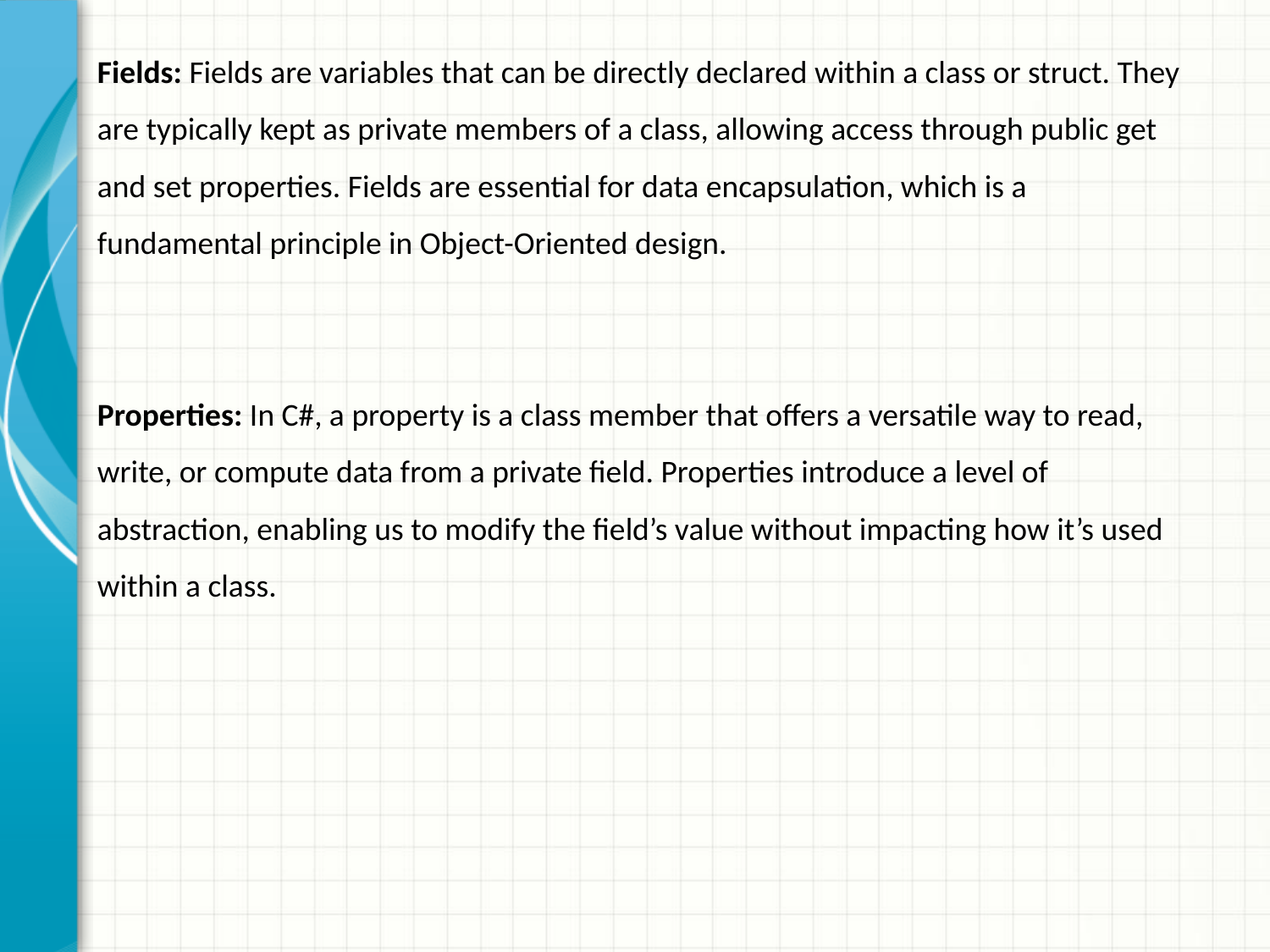

Fields: Fields are variables that can be directly declared within a class or struct. They are typically kept as private members of a class, allowing access through public get and set properties. Fields are essential for data encapsulation, which is a fundamental principle in Object-Oriented design.

Properties: In C#, a property is a class member that offers a versatile way to read, write, or compute data from a private field. Properties introduce a level of abstraction, enabling us to modify the field’s value without impacting how it’s used within a class.